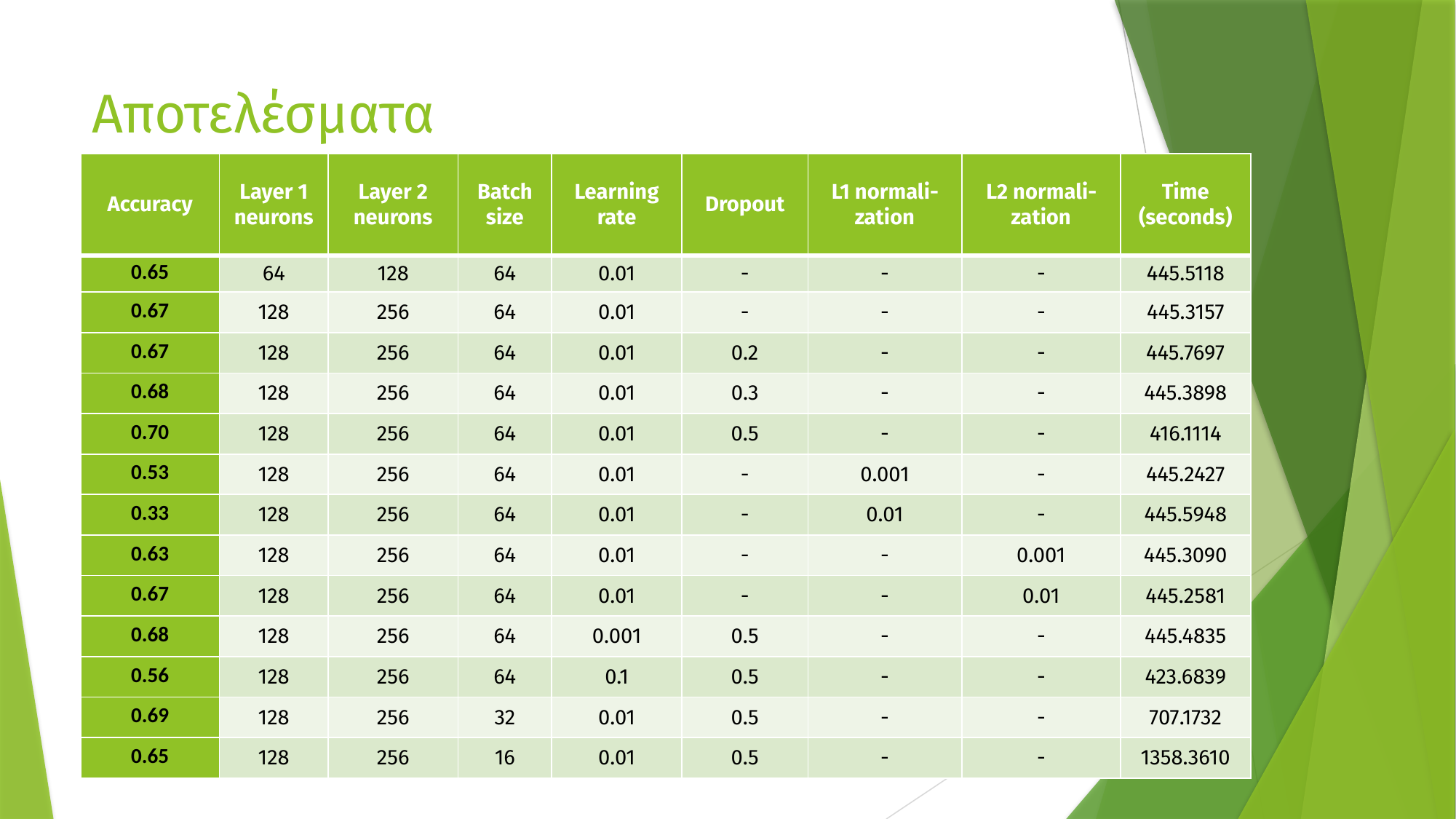

# Αποτελέσματα
| Accuracy | Layer 1 neurons | Layer 2 neurons | Batch size | Learning rate | Dropout | L1 normali-zation | L2 normali-zation | Time (seconds) |
| --- | --- | --- | --- | --- | --- | --- | --- | --- |
| 0.65 | 64 | 128 | 64 | 0.01 | - | - | - | 445.5118 |
| 0.67 | 128 | 256 | 64 | 0.01 | - | - | - | 445.3157 |
| 0.67 | 128 | 256 | 64 | 0.01 | 0.2 | - | - | 445.7697 |
| 0.68 | 128 | 256 | 64 | 0.01 | 0.3 | - | - | 445.3898 |
| 0.70 | 128 | 256 | 64 | 0.01 | 0.5 | - | - | 416.1114 |
| 0.53 | 128 | 256 | 64 | 0.01 | - | 0.001 | - | 445.2427 |
| 0.33 | 128 | 256 | 64 | 0.01 | - | 0.01 | - | 445.5948 |
| 0.63 | 128 | 256 | 64 | 0.01 | - | - | 0.001 | 445.3090 |
| 0.67 | 128 | 256 | 64 | 0.01 | - | - | 0.01 | 445.2581 |
| 0.68 | 128 | 256 | 64 | 0.001 | 0.5 | - | - | 445.4835 |
| 0.56 | 128 | 256 | 64 | 0.1 | 0.5 | - | - | 423.6839 |
| 0.69 | 128 | 256 | 32 | 0.01 | 0.5 | - | - | 707.1732 |
| 0.65 | 128 | 256 | 16 | 0.01 | 0.5 | - | - | 1358.3610 |